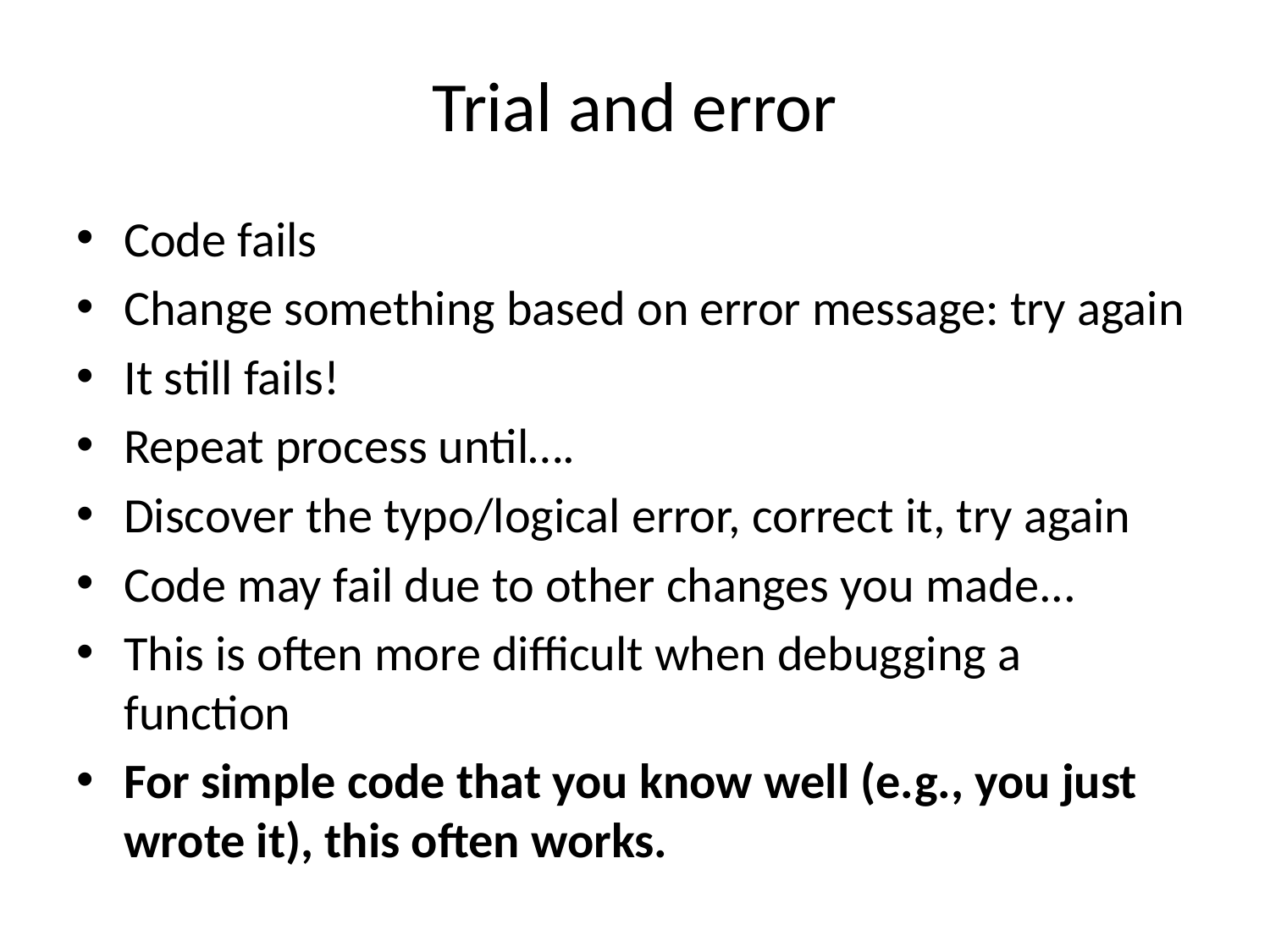

# Trial and error
Code fails
Change something based on error message: try again
It still fails!
Repeat process until….
Discover the typo/logical error, correct it, try again
Code may fail due to other changes you made...
This is often more difficult when debugging a function
For simple code that you know well (e.g., you just wrote it), this often works.